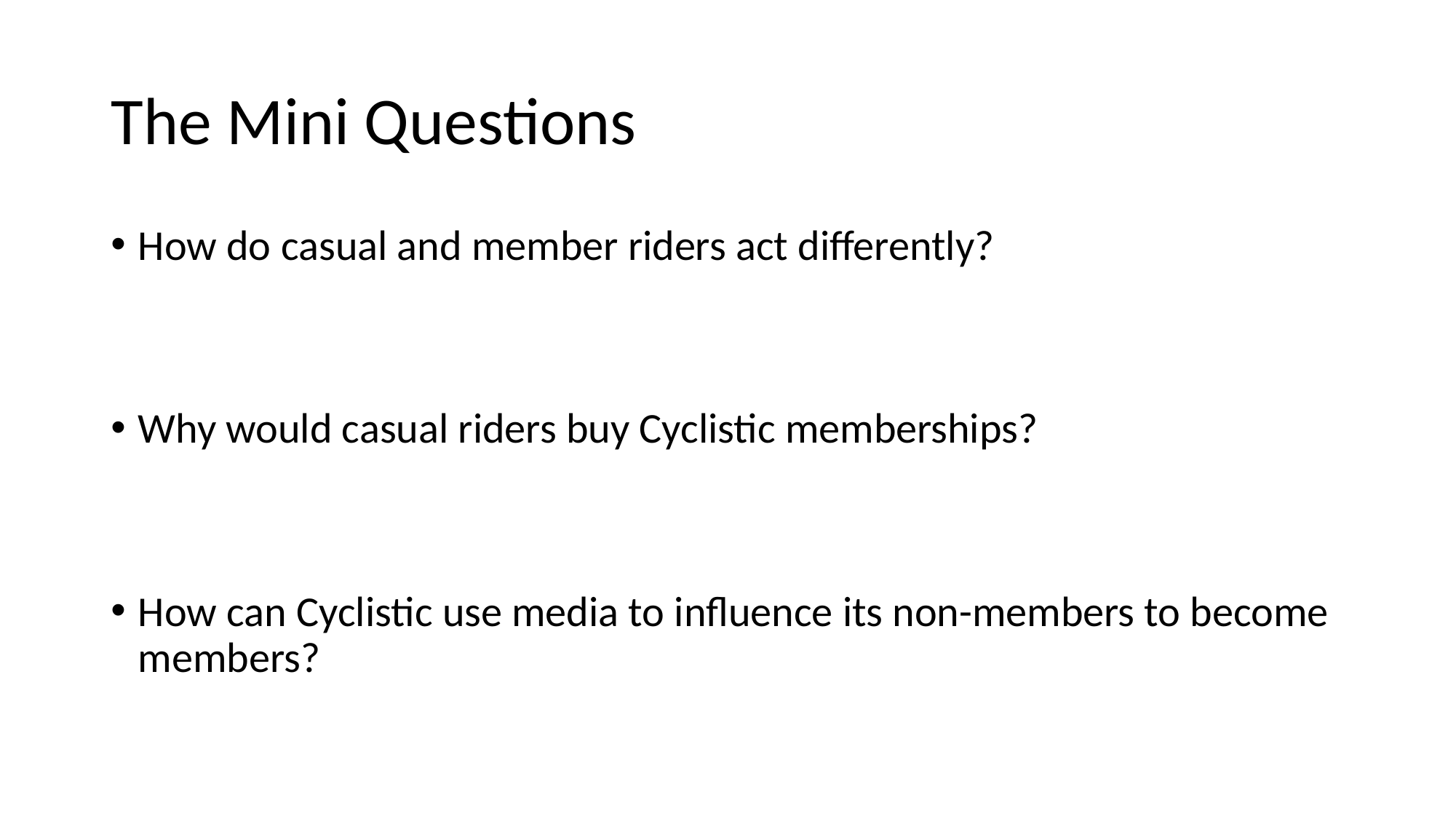

# The Mini Questions
How do casual and member riders act differently?

Why would casual riders buy Cyclistic memberships?

How can Cyclistic use media to influence its non-members to become members?